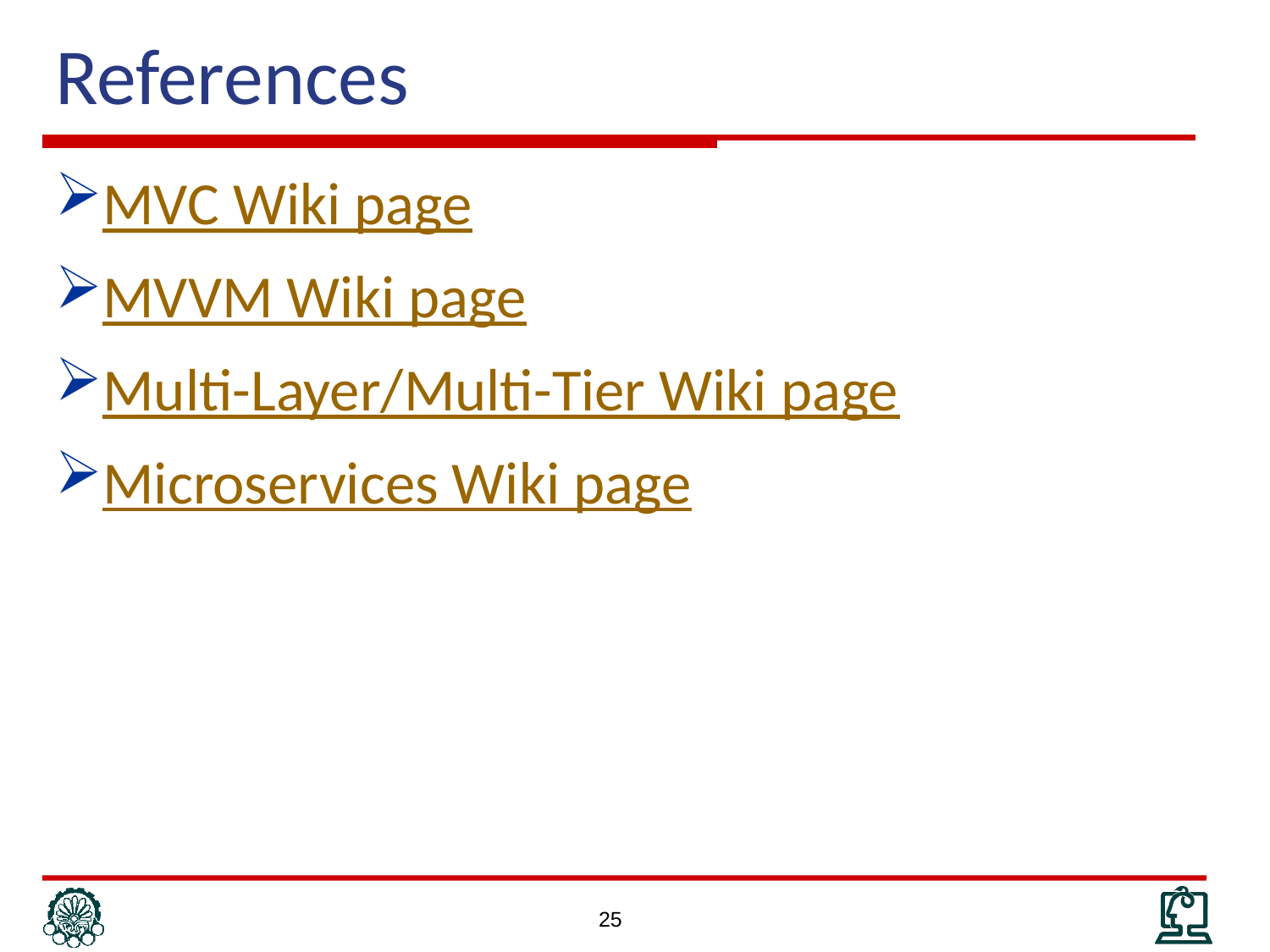

# References
MVC Wiki page
MVVM Wiki page
Multi-Layer/Multi-Tier Wiki page
Microservices Wiki page
25